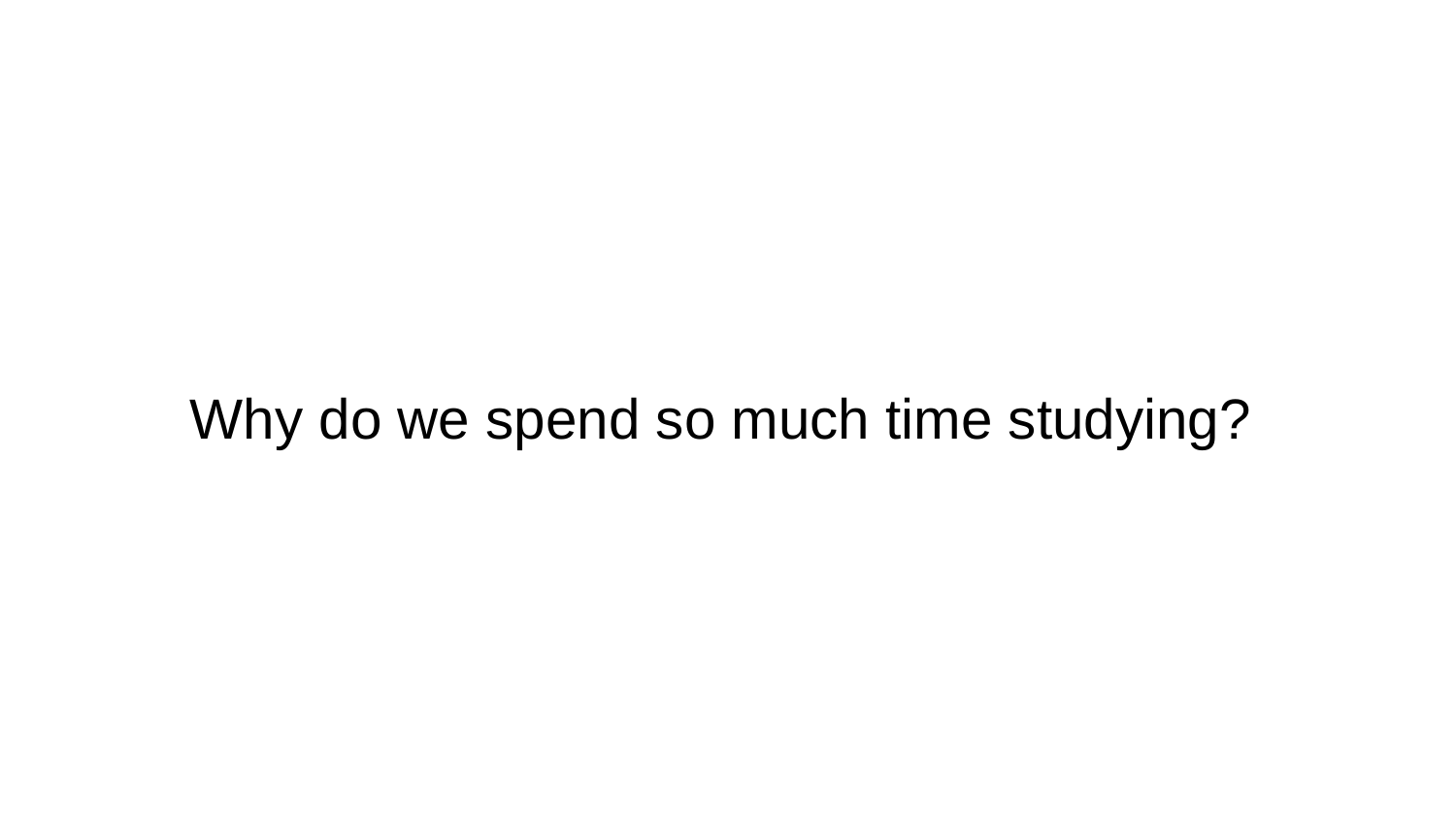

# Why do we spend so much time studying?